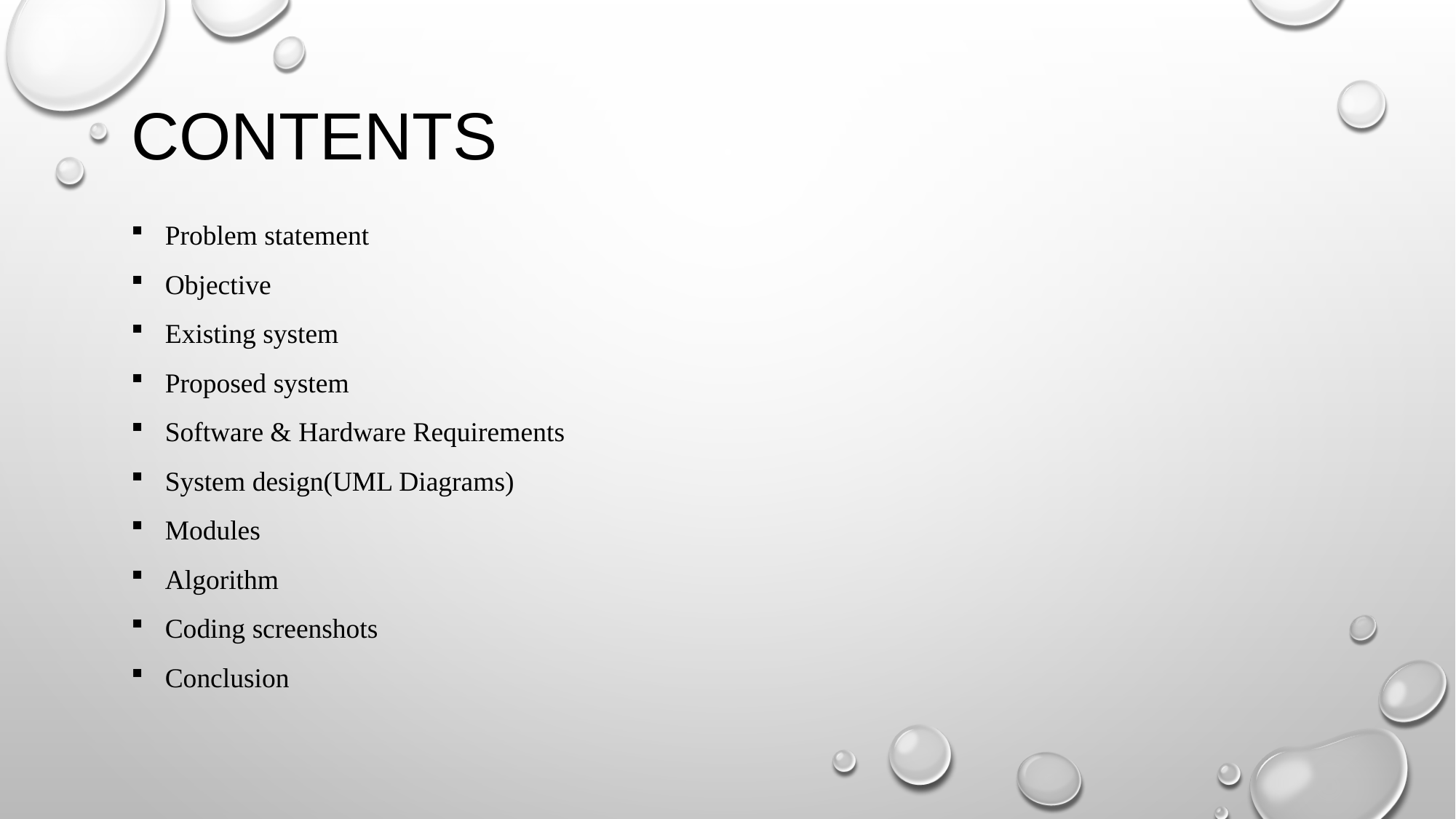

# Contents
Problem statement
Objective
Existing system
Proposed system
Software & Hardware Requirements
System design(UML Diagrams)
Modules
Algorithm
Coding screenshots
Conclusion